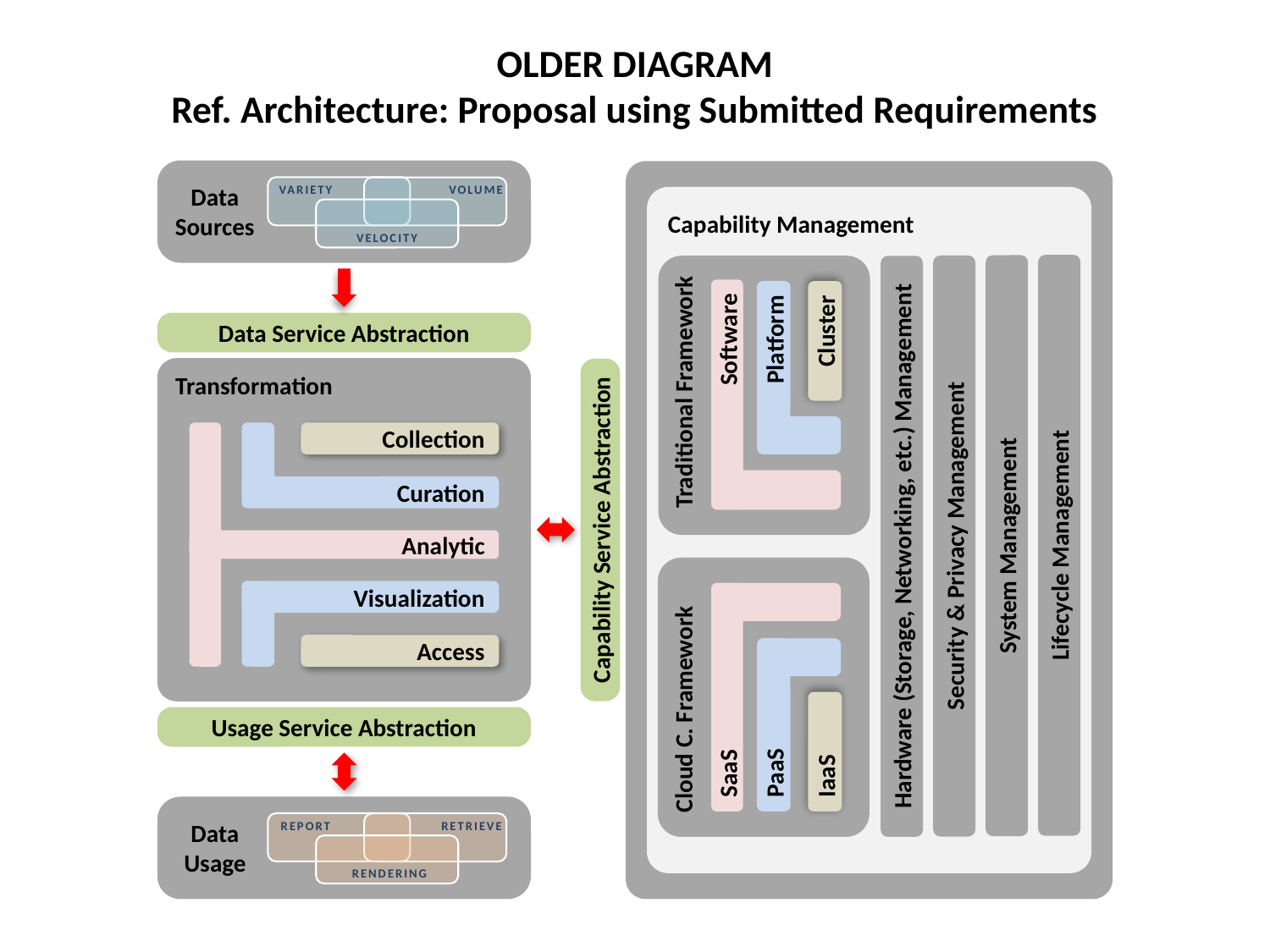

# OLDER DIAGRAM Ref. Architecture: Proposal using Submitted Requirements

Data
Sources
VOLUME
VARIETY

VELOCITY

Capability Management

Cluster
Platform

Software
Software

Data Service Abstraction

Transformation
Traditional Framework

Analytic

Curation
Collection
Capability Service Abstraction

Lifecycle Management

System Management

Security & Privacy Management

Hardware (Storage, Networking, etc.) Management

Visualization

SaaS

PaaS

IaaS

Access
Cloud C. Framework
Usage Service Abstraction

Data
Usage
RETRIEVE
REPORT

RENDERING